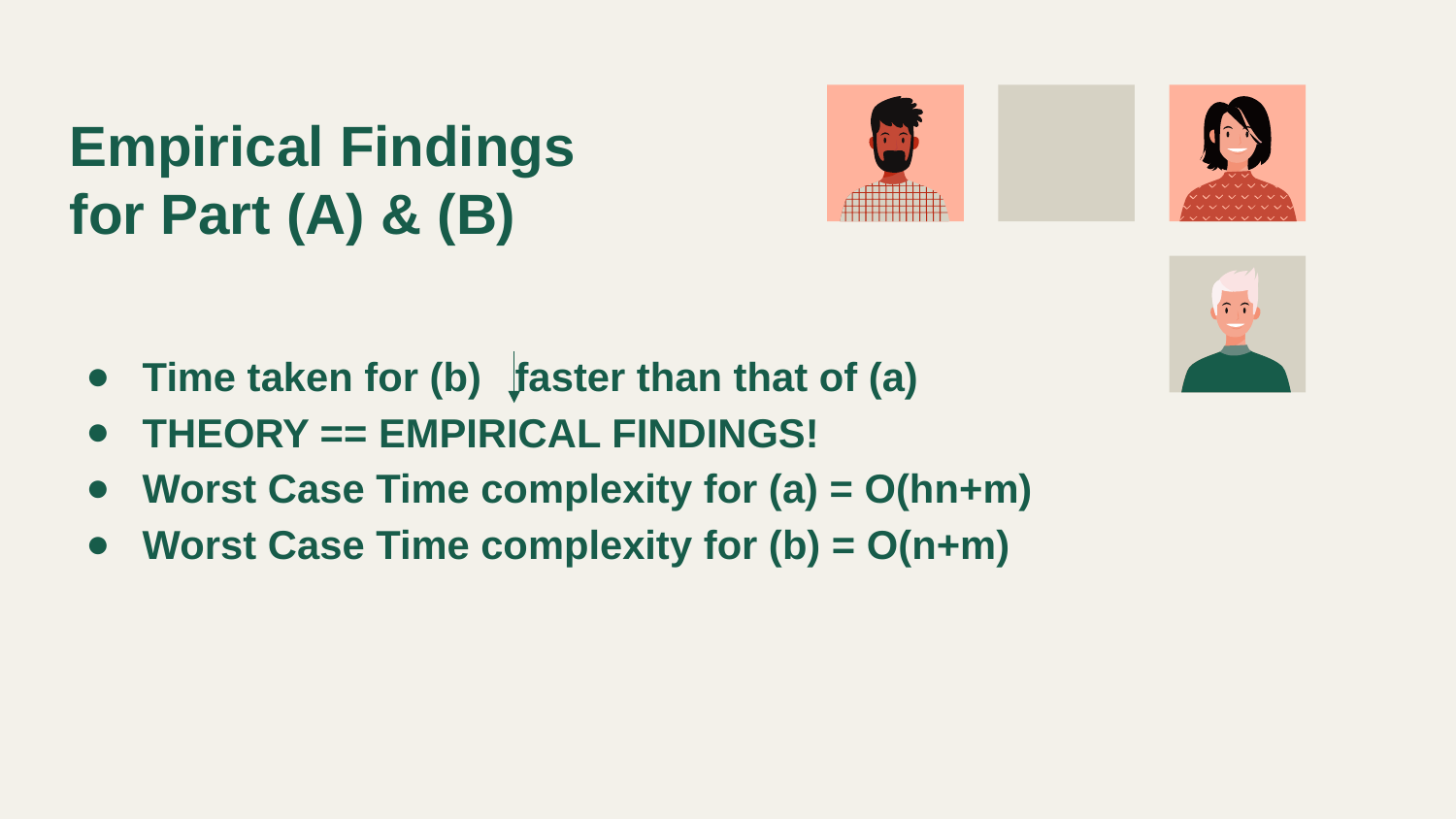

# Empirical Findings for Part (A) & (B)

Time taken for (b)   faster than that of (a)
THEORY == EMPIRICAL FINDINGS!
Worst Case Time complexity for (a) = O(hn+m)
Worst Case Time complexity for (b) = O(n+m)